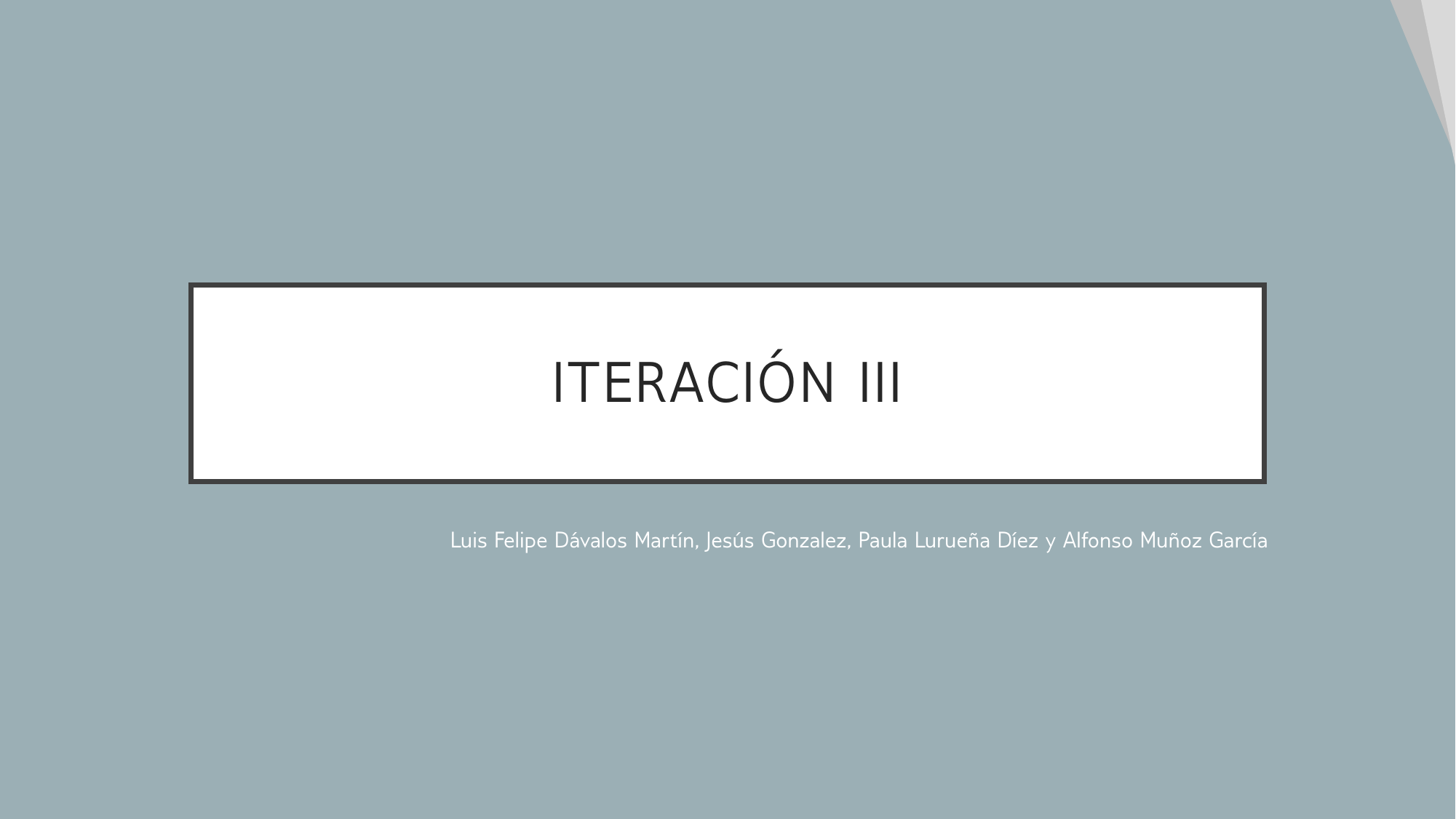

# ITERACIÓN III
Luis Felipe Dávalos Martín, Jesús Gonzalez, Paula Lurueña Díez y Alfonso Muñoz García